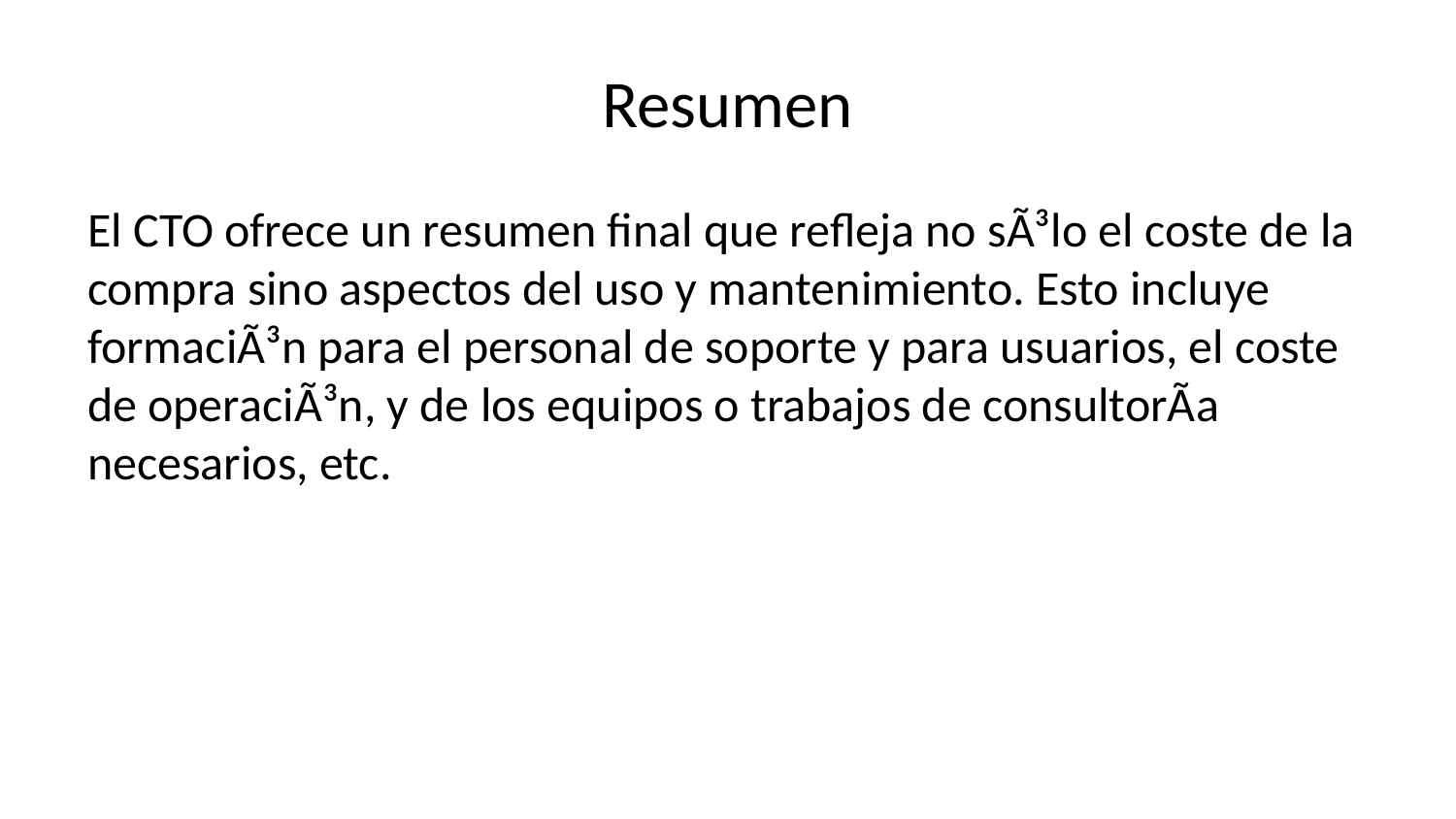

# Resumen
El CTO ofrece un resumen final que refleja no sÃ³lo el coste de la compra sino aspectos del uso y mantenimiento. Esto incluye formaciÃ³n para el personal de soporte y para usuarios, el coste de operaciÃ³n, y de los equipos o trabajos de consultorÃ­a necesarios, etc.